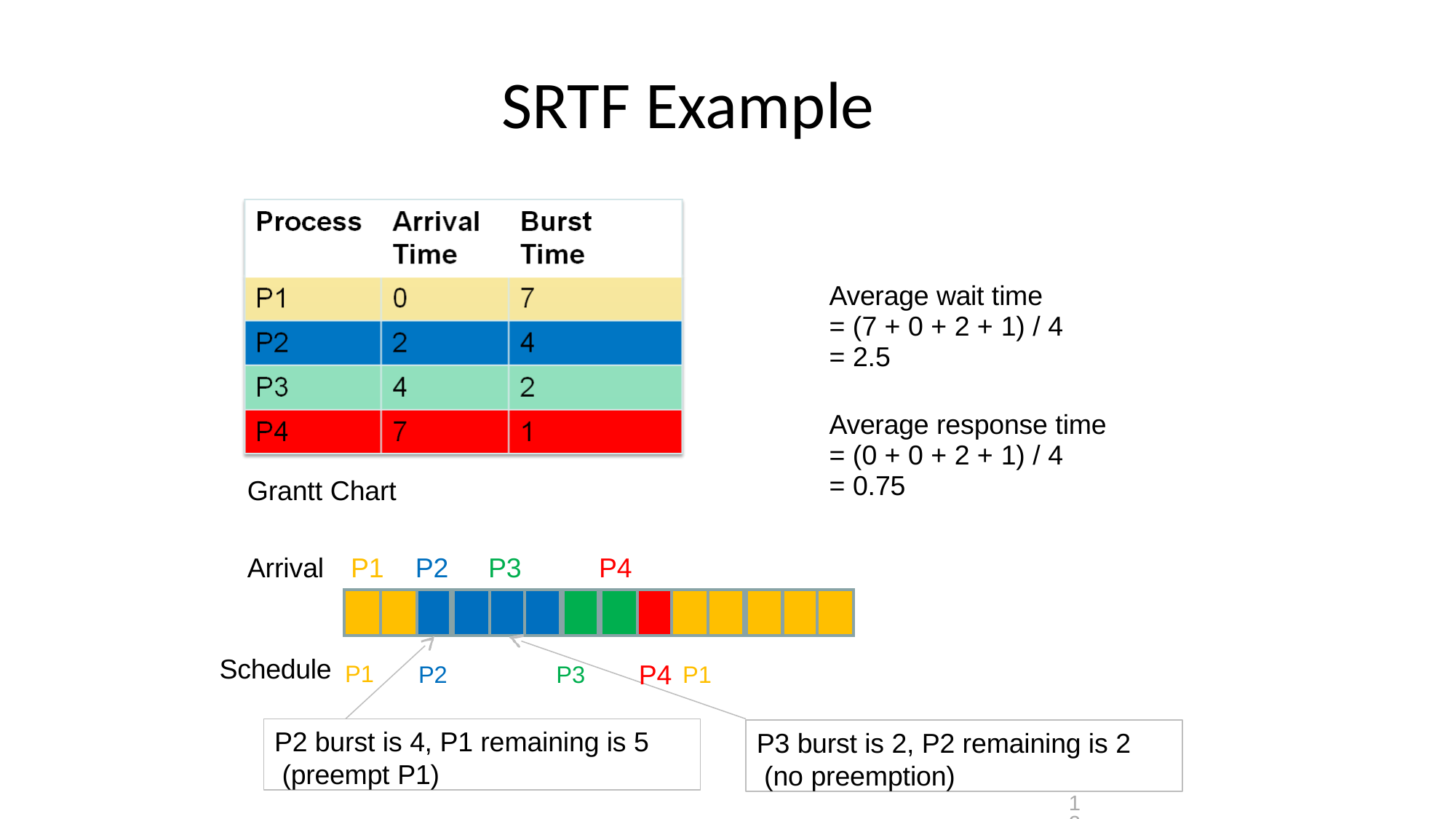

# SRTF Example

|  |  |  |  | Average wait time = (7 + 0 + 2 + 1) / 4 = 2.5 |
| --- | --- | --- | --- | --- |
| Grantt Chart |  |  |  | Average response time = (0 + 0 + 2 + 1) / 4 = 0.75 |
| Arrival P1 | P2 | P3 | P4 |  |
|  |  |  |  |  |  |  |  |  |  |  |  |  |  |
| --- | --- | --- | --- | --- | --- | --- | --- | --- | --- | --- | --- | --- | --- |

Schedule P1

P2	P3	P4 P1
P2 burst is 4, P1 remaining is 5  (preempt P1)
P3 burst is 2, P2 remaining is 2  (no preemption)
12